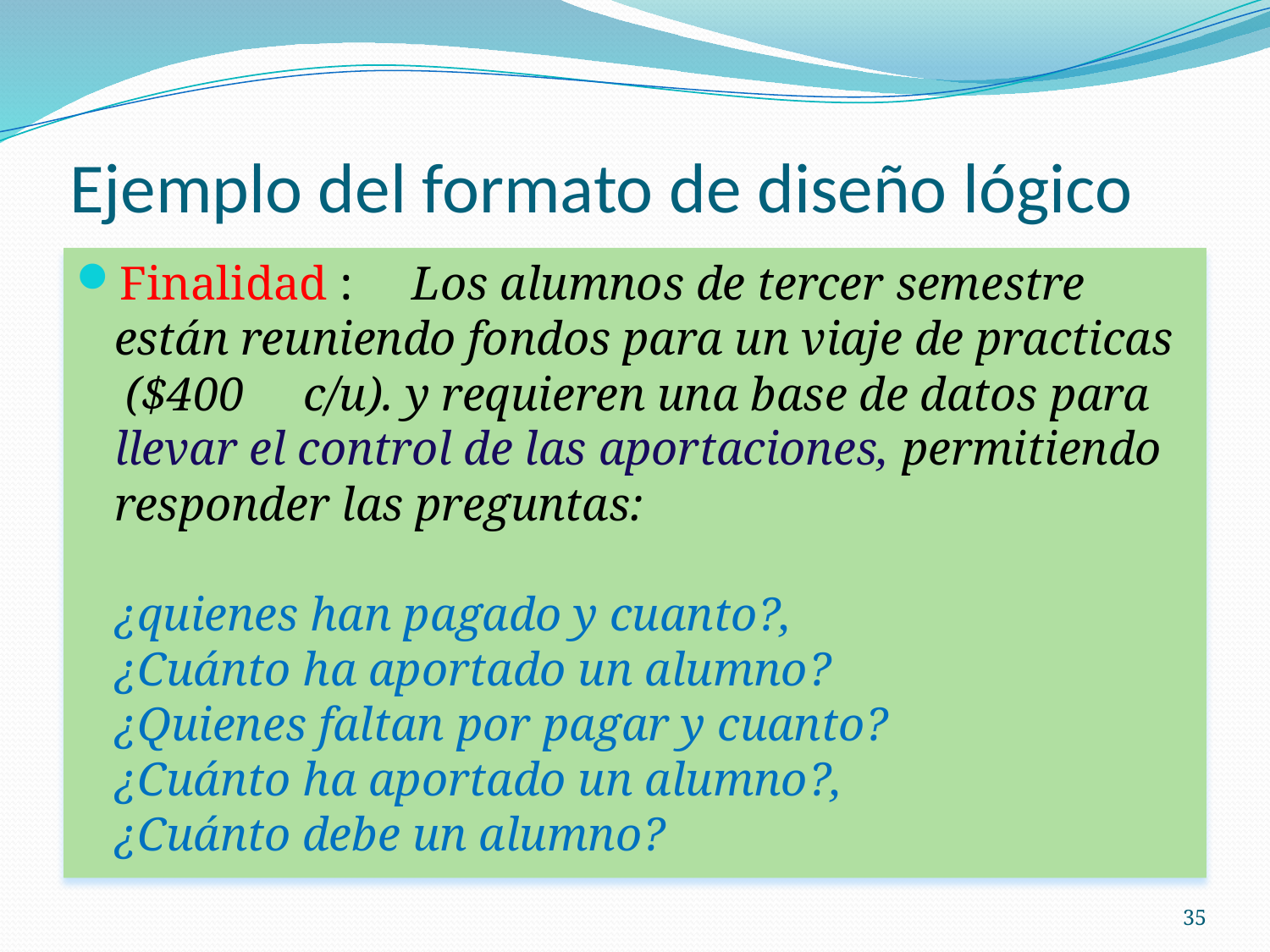

# Ejemplo del formato de diseño lógico
Finalidad :     Los alumnos de tercer semestre están reuniendo fondos para un viaje de practicas   ($400     c/u). y requieren una base de datos para llevar el control de las aportaciones, permitiendo responder las preguntas:
¿quienes han pagado y cuanto?,
¿Cuánto ha aportado un alumno?
¿Quienes faltan por pagar y cuanto?
¿Cuánto ha aportado un alumno?,
¿Cuánto debe un alumno?
35